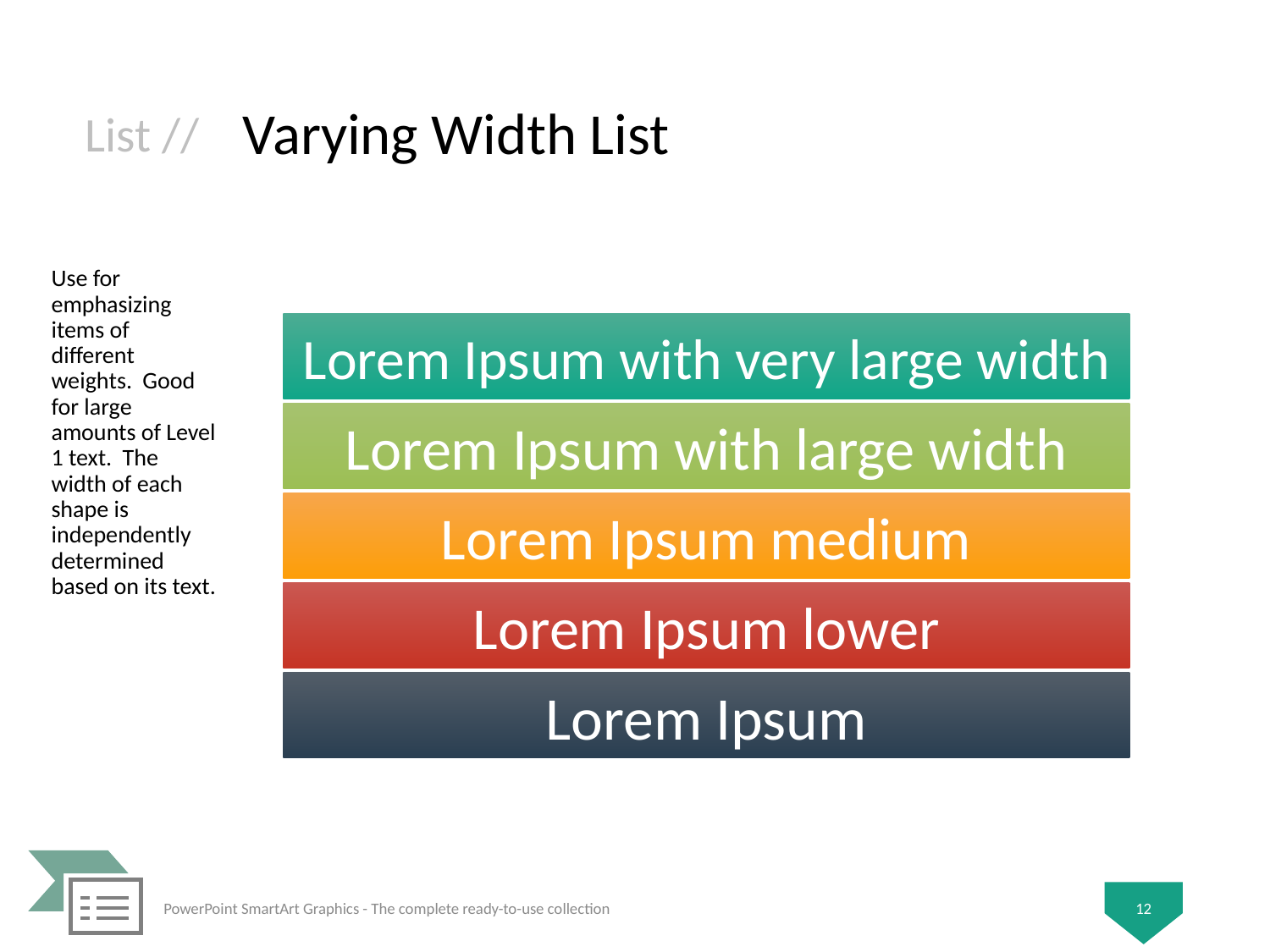

# Varying Width List
Use for emphasizing items of different weights.  Good for large amounts of Level 1 text.  The width of each shape is independently determined based on its text.
Lorem Ipsum with very large width
Lorem Ipsum with large width
Lorem Ipsum medium
Lorem Ipsum lower
Lorem Ipsum
12
PowerPoint SmartArt Graphics - The complete ready-to-use collection